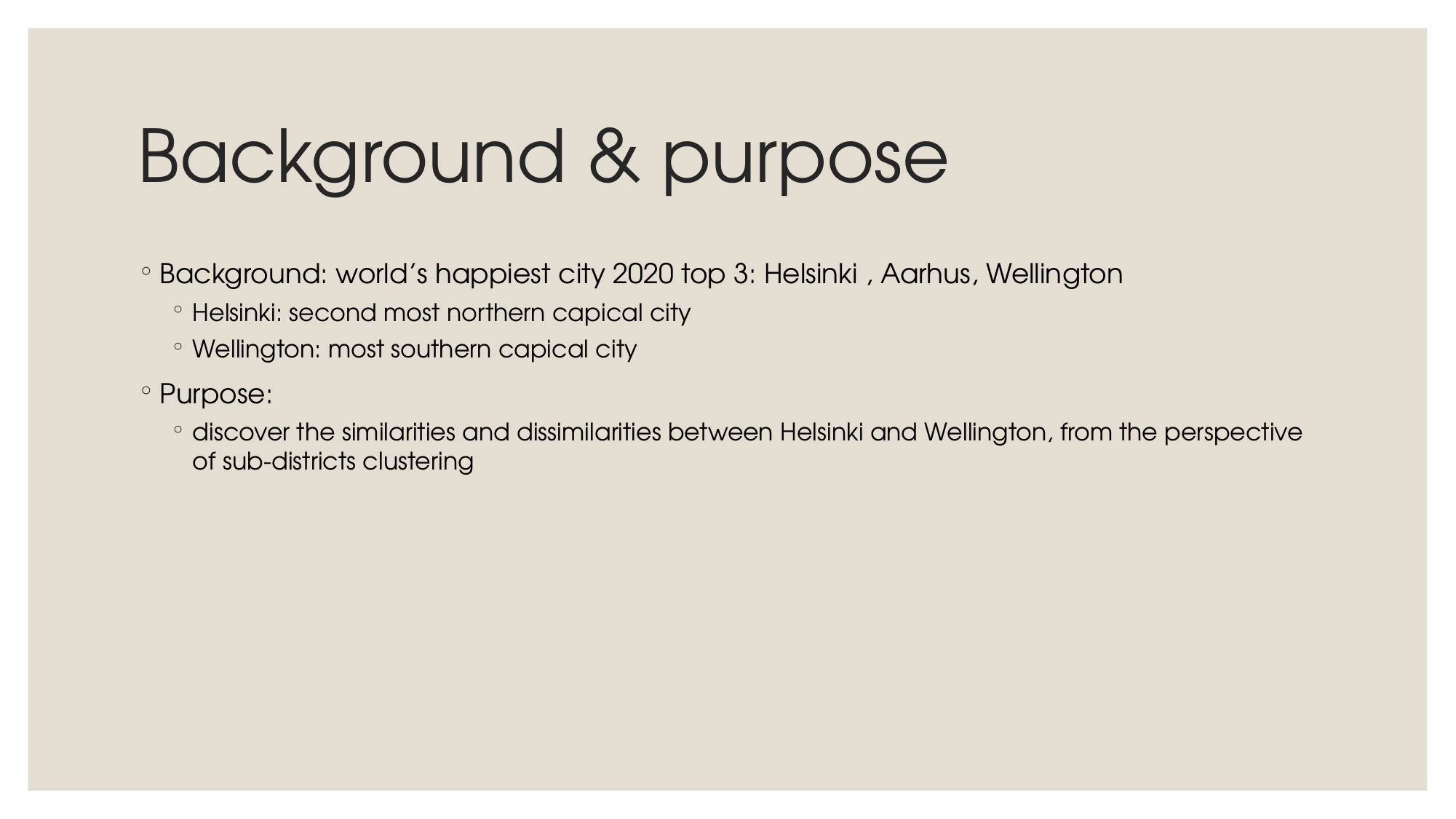

# Background & purpose
Background: world’s happiest city 2020 top 3: Helsinki , Aarhus, Wellington
Helsinki: second most northern capical city
Wellington: most southern capical city
Purpose:
discover the similarities and dissimilarities between Helsinki and Wellington, from the perspective of sub-districts clustering